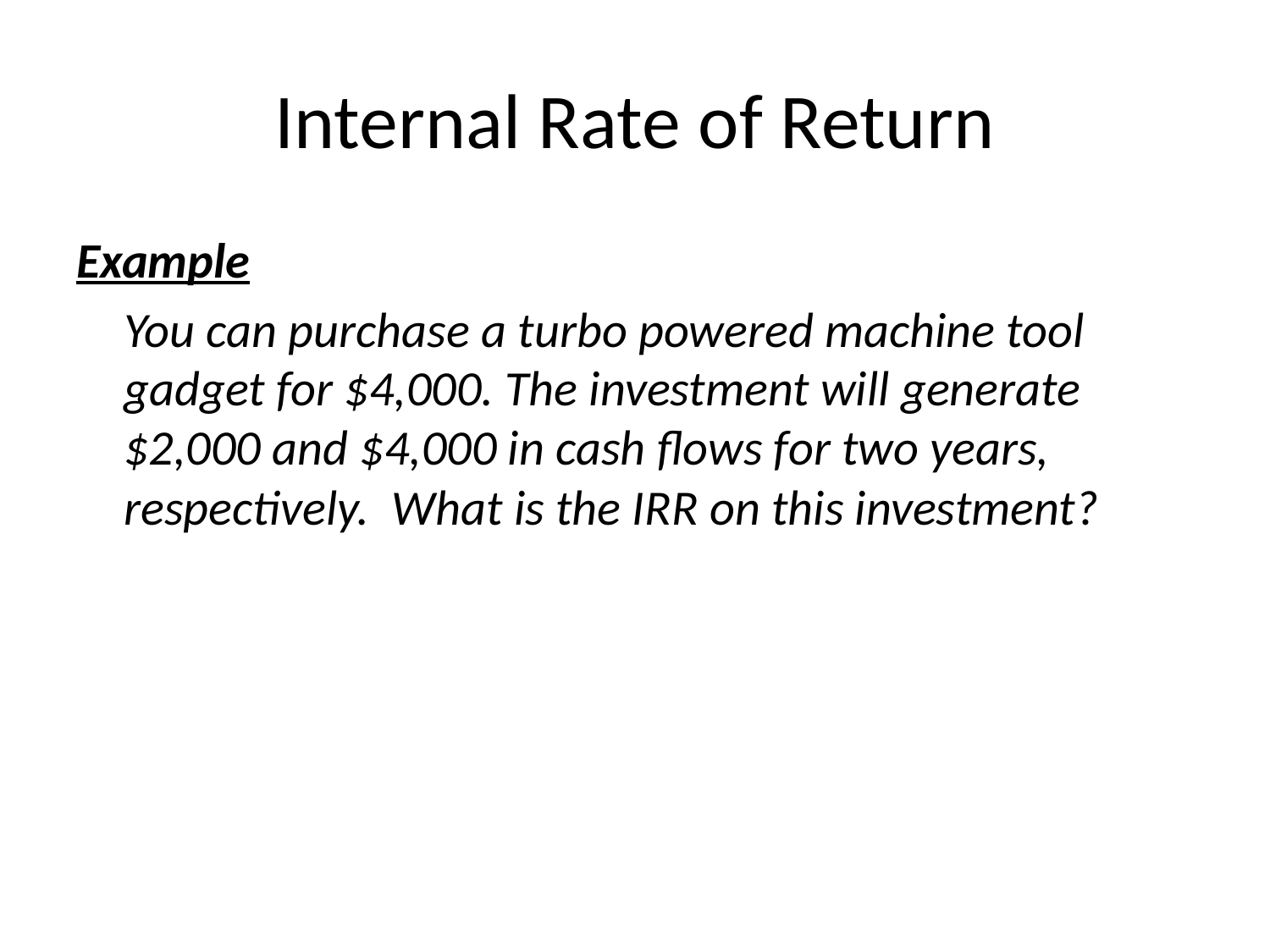

Internal Rate of Return
Example
	You can purchase a turbo powered machine tool gadget for $4,000. The investment will generate $2,000 and $4,000 in cash flows for two years, respectively.  What is the IRR on this investment?